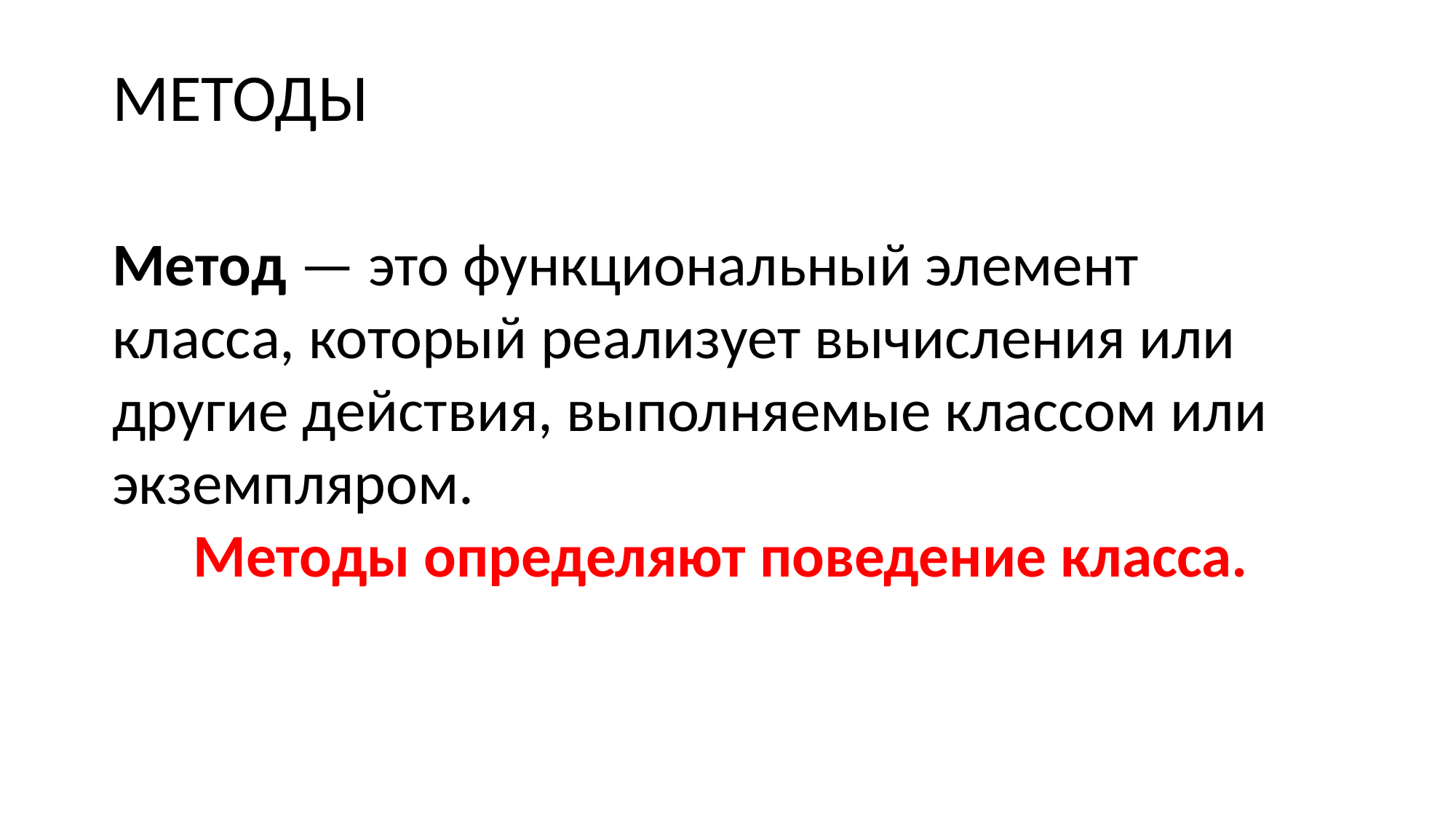

МЕТОДЫ
Метод — это функциональный элемент класса, который реализует вычисления или другие действия, выполняемые классом или экземпляром.
Методы определяют поведение класса.